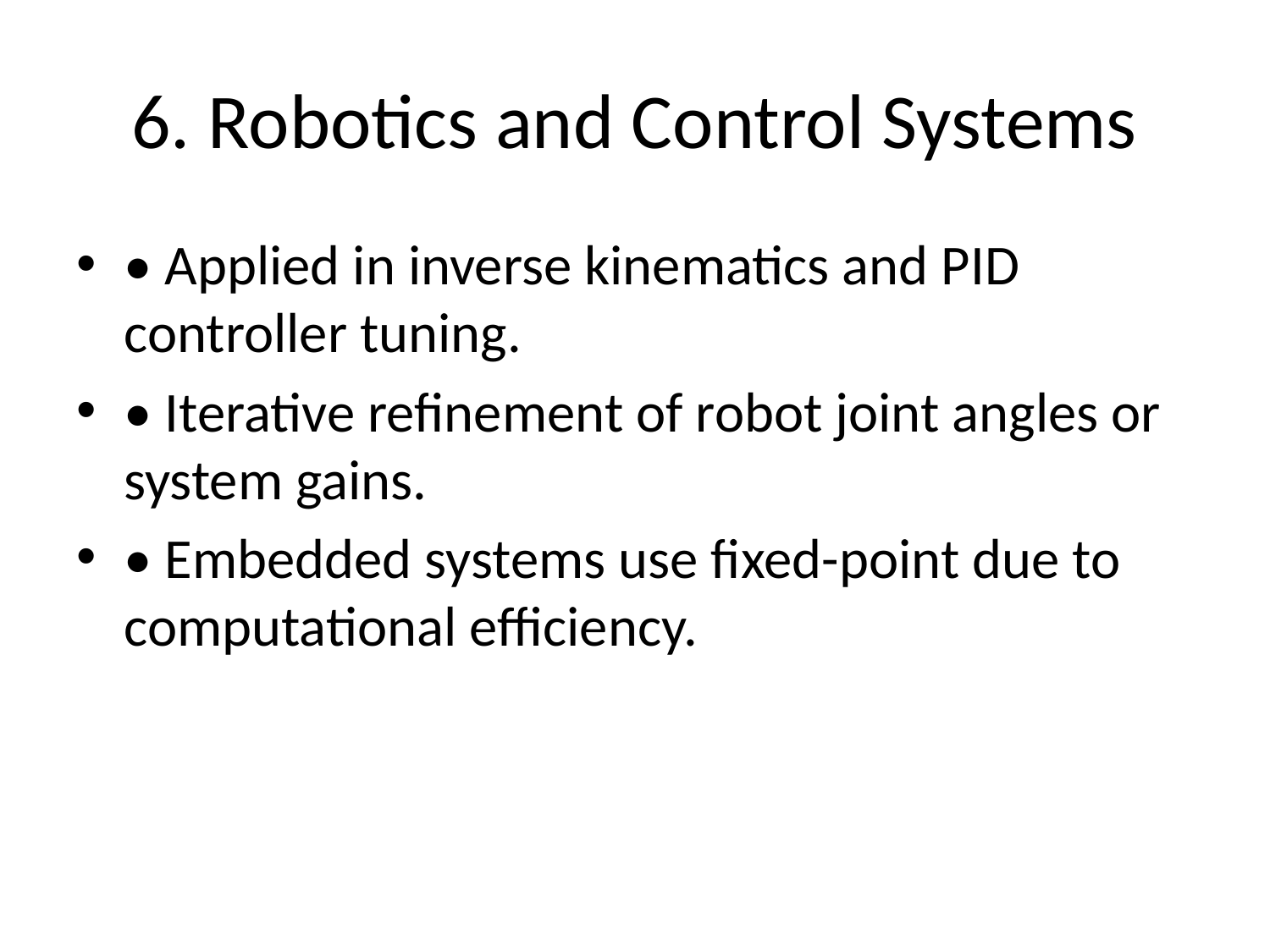

# 6. Robotics and Control Systems
• Applied in inverse kinematics and PID controller tuning.
• Iterative refinement of robot joint angles or system gains.
• Embedded systems use fixed-point due to computational efficiency.